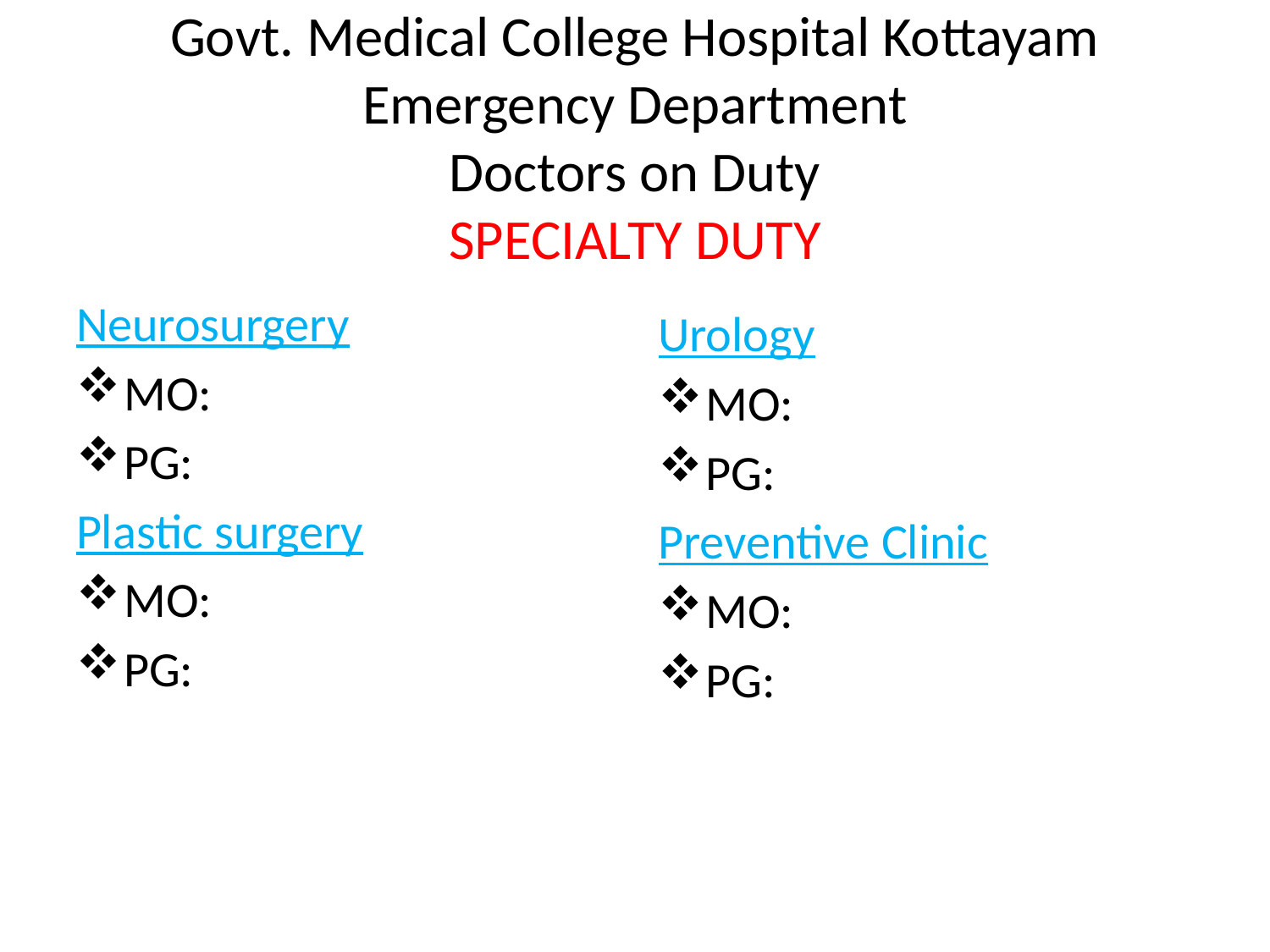

# Govt. Medical College Hospital Kottayam Emergency Department Doctors on Duty SPECIALTY DUTY
Neurosurgery
MO:
PG:
Plastic surgery
MO:
PG:

Urology
MO:
PG:
Preventive Clinic
MO:
PG: